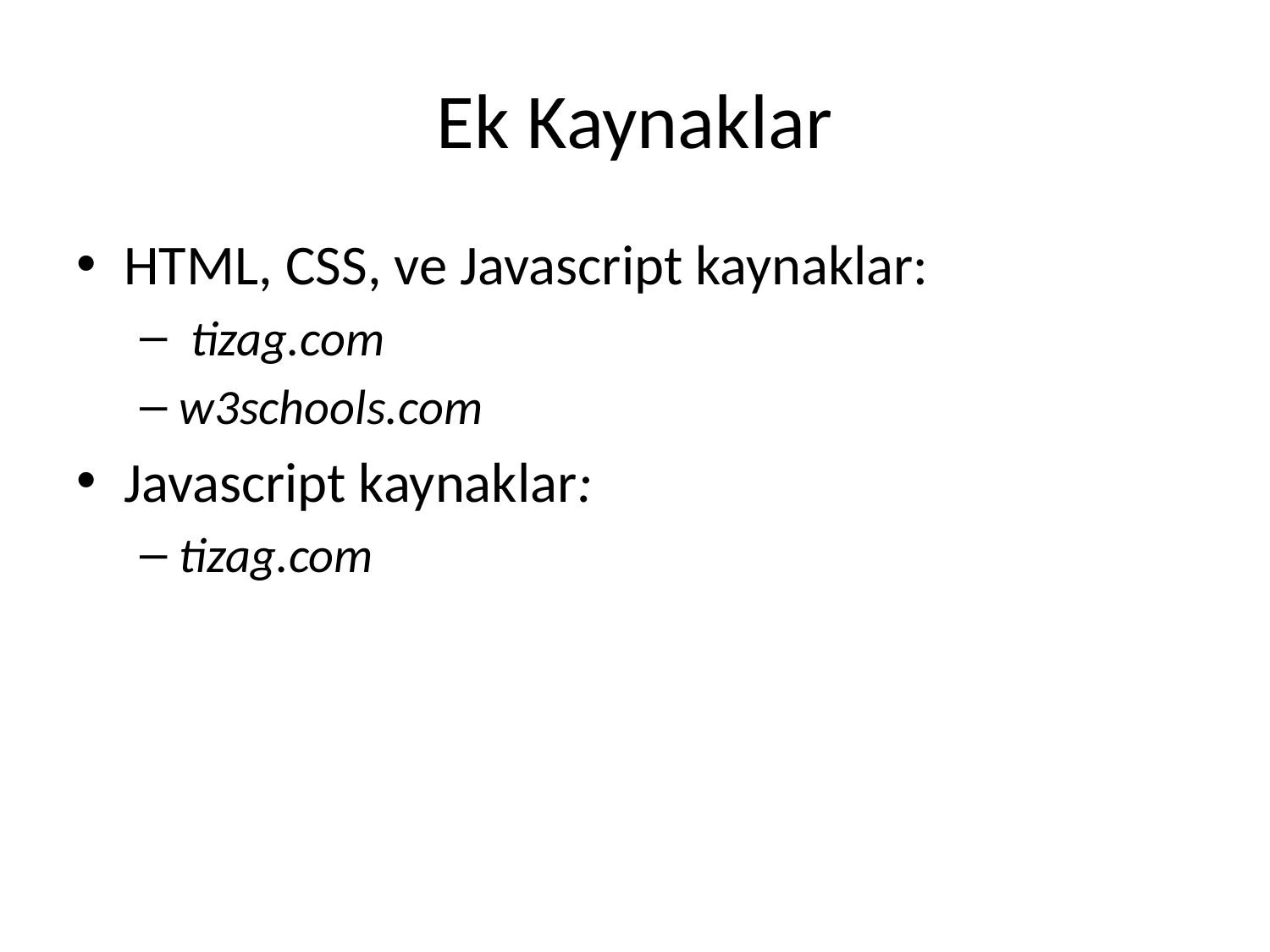

# Ek Kaynaklar
HTML, CSS, ve Javascript kaynaklar:
 tizag.com
w3schools.com
Javascript kaynaklar:
tizag.com